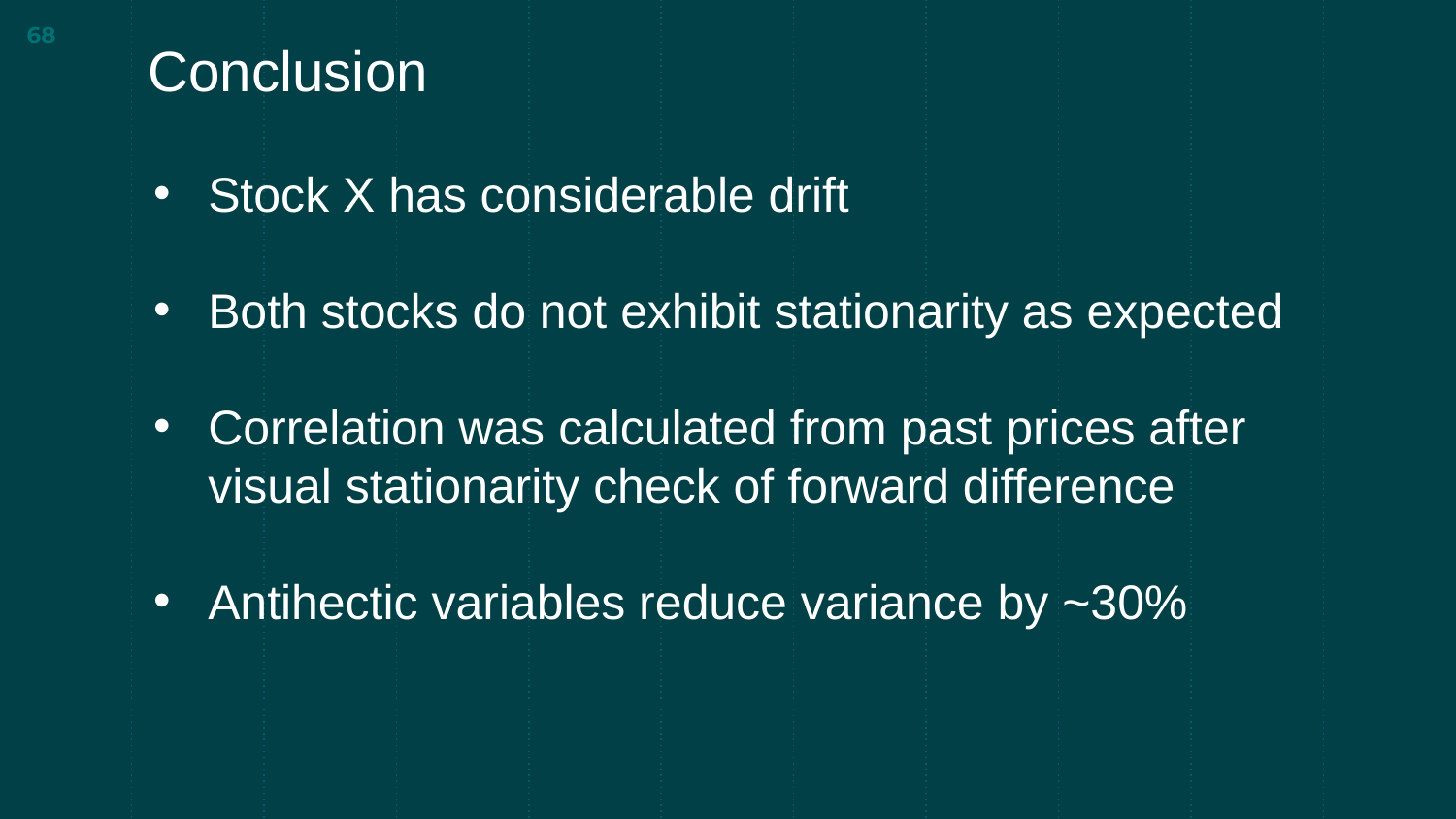

68
Conclusion
Stock X has considerable drift

Both stocks do not exhibit stationarity as expected

Correlation was calculated from past prices after visual stationarity check of forward difference

Antihectic variables reduce variance by ~30%